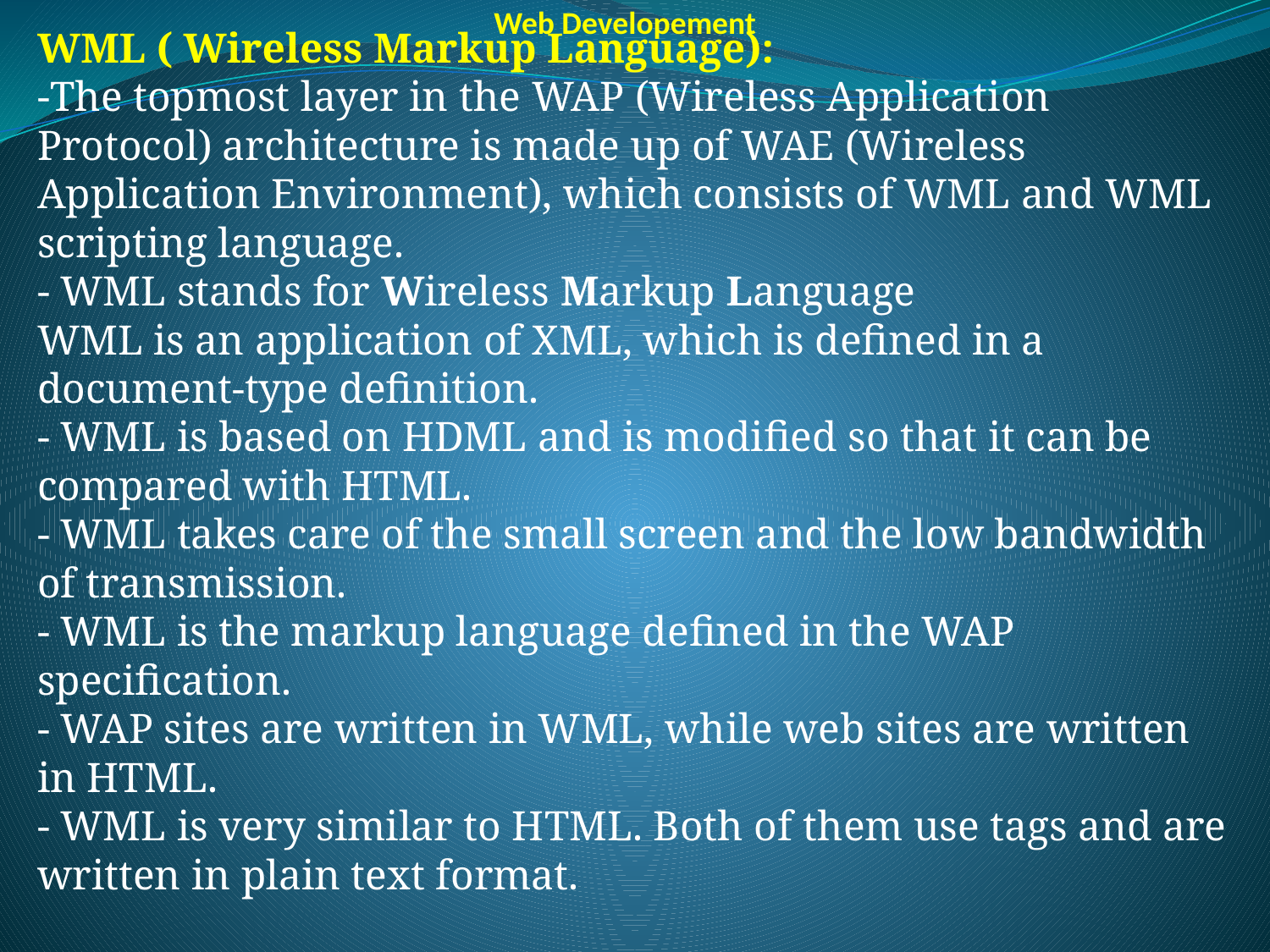

Web Developement
WML ( Wireless Markup Language):
-The topmost layer in the WAP (Wireless Application Protocol) architecture is made up of WAE (Wireless Application Environment), which consists of WML and WML scripting language.
- WML stands for Wireless Markup Language
WML is an application of XML, which is defined in a document-type definition.
- WML is based on HDML and is modified so that it can be compared with HTML.
- WML takes care of the small screen and the low bandwidth of transmission.
- WML is the markup language defined in the WAP specification.
- WAP sites are written in WML, while web sites are written in HTML.
- WML is very similar to HTML. Both of them use tags and are written in plain text format.